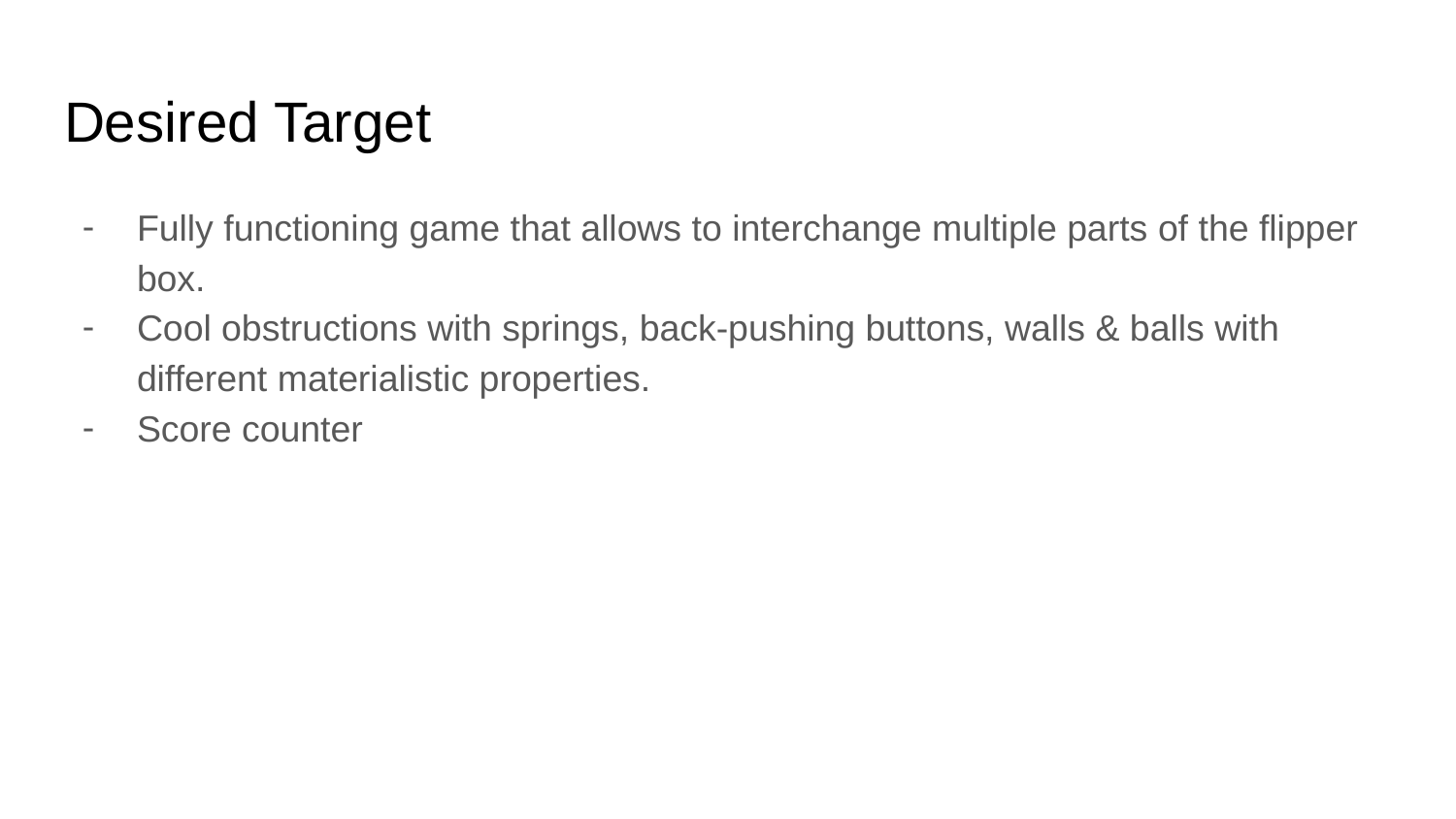

# Desired Target
Fully functioning game that allows to interchange multiple parts of the flipper box.
Cool obstructions with springs, back-pushing buttons, walls & balls with different materialistic properties.
Score counter